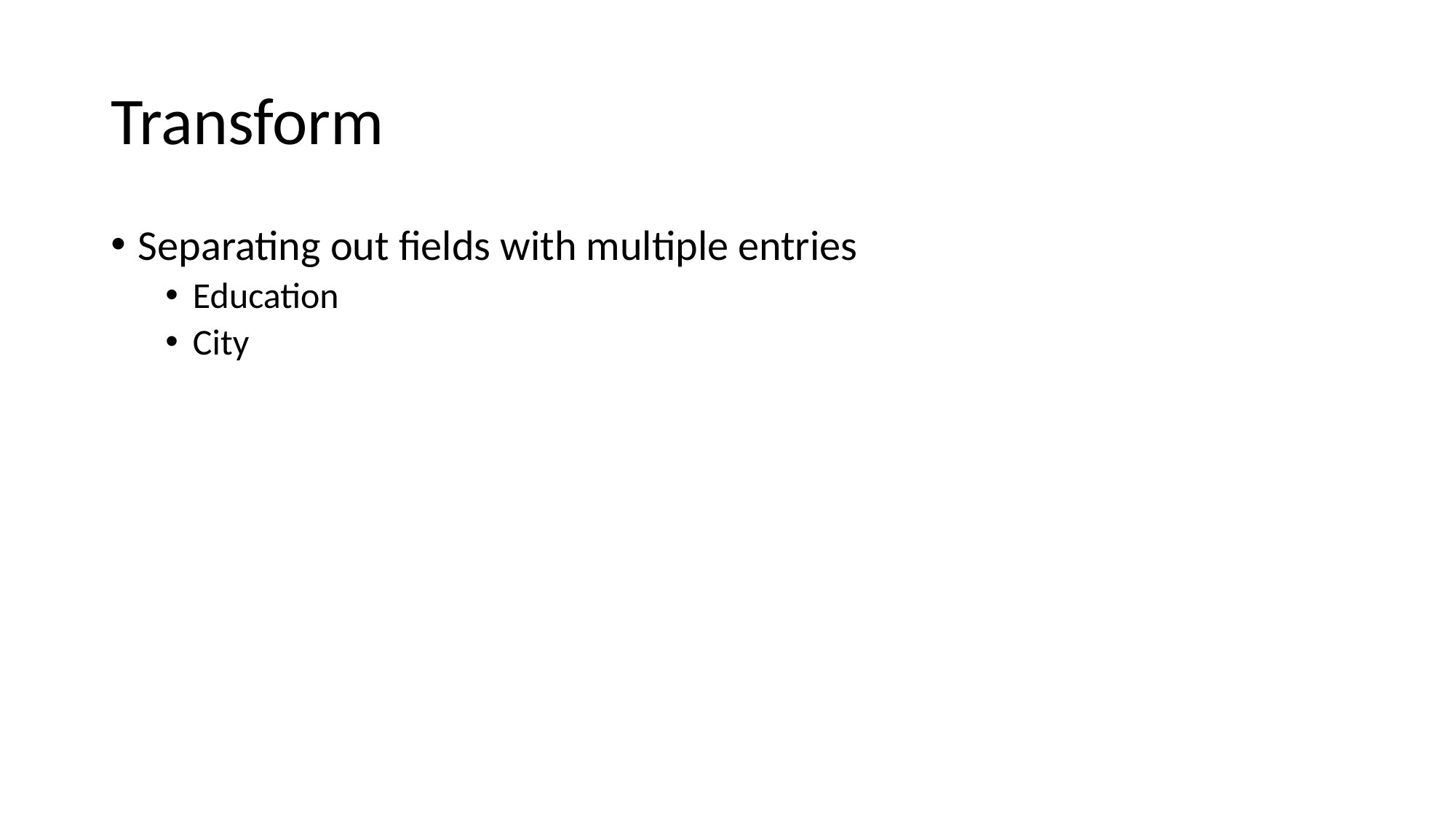

# Transform
Separating out fields with multiple entries
Education
City